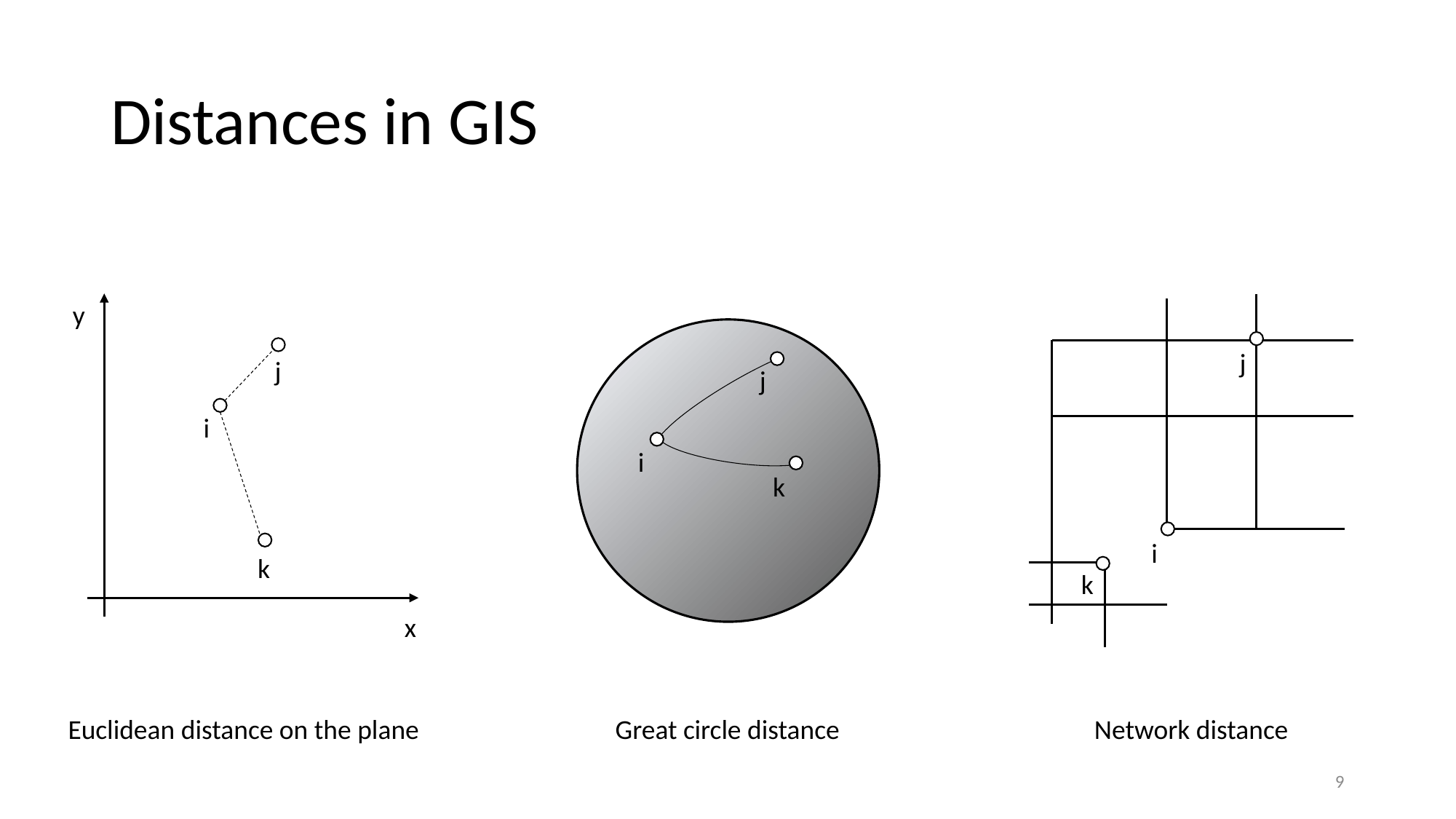

# Distances in GIS
y

x
j
i
k

j

i

k

j
i
k
Euclidean distance on the plane
Great circle distance
Network distance
9